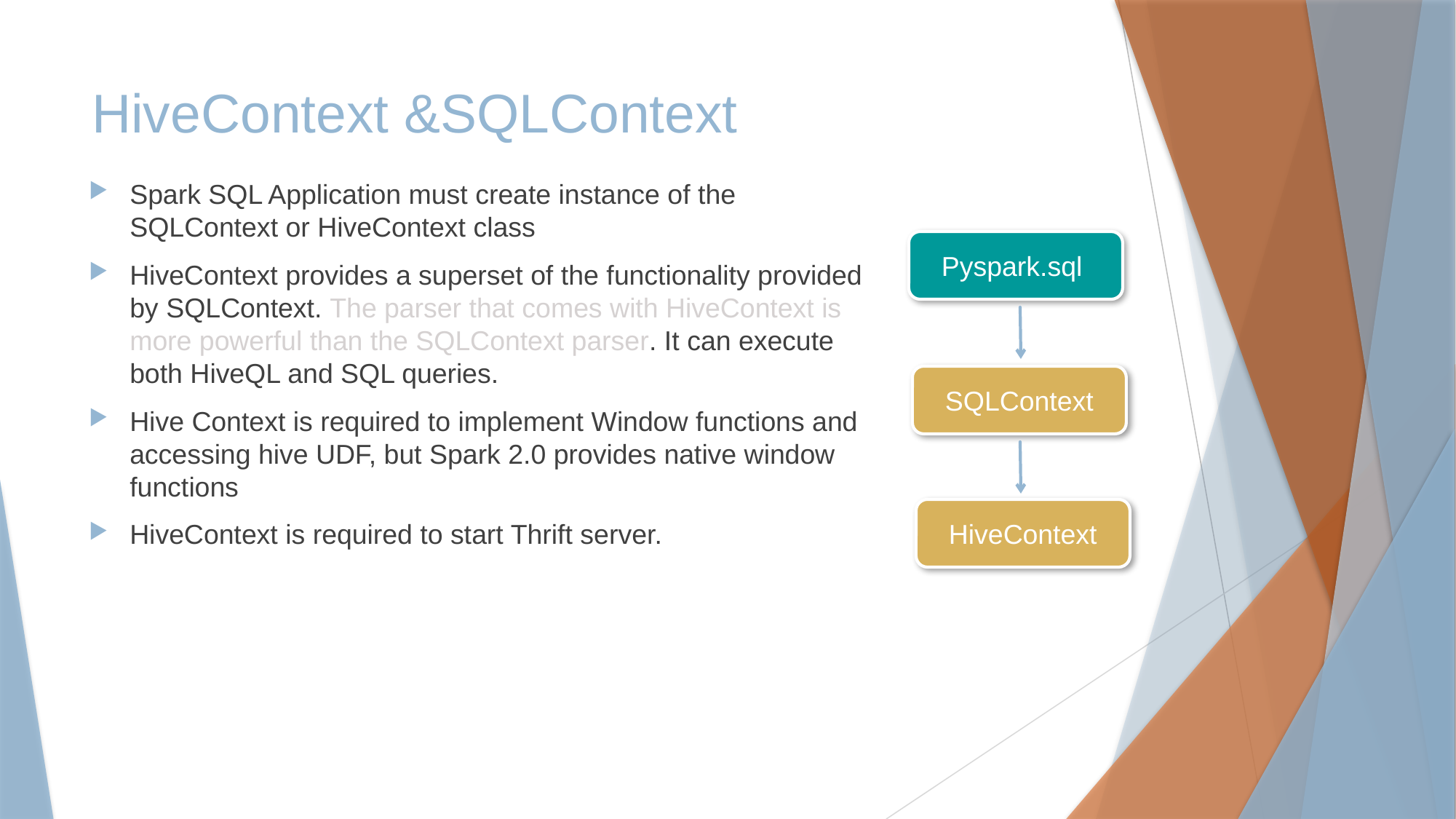

# HiveContext &SQLContext
Spark SQL Application must create instance of the SQLContext or HiveContext class
HiveContext provides a superset of the functionality provided by SQLContext. The parser that comes with HiveContext is more powerful than the SQLContext parser. It can execute both HiveQL and SQL queries.
Hive Context is required to implement Window functions and accessing hive UDF, but Spark 2.0 provides native window functions
HiveContext is required to start Thrift server.

Pyspark.sql
SQLContext
HiveContext